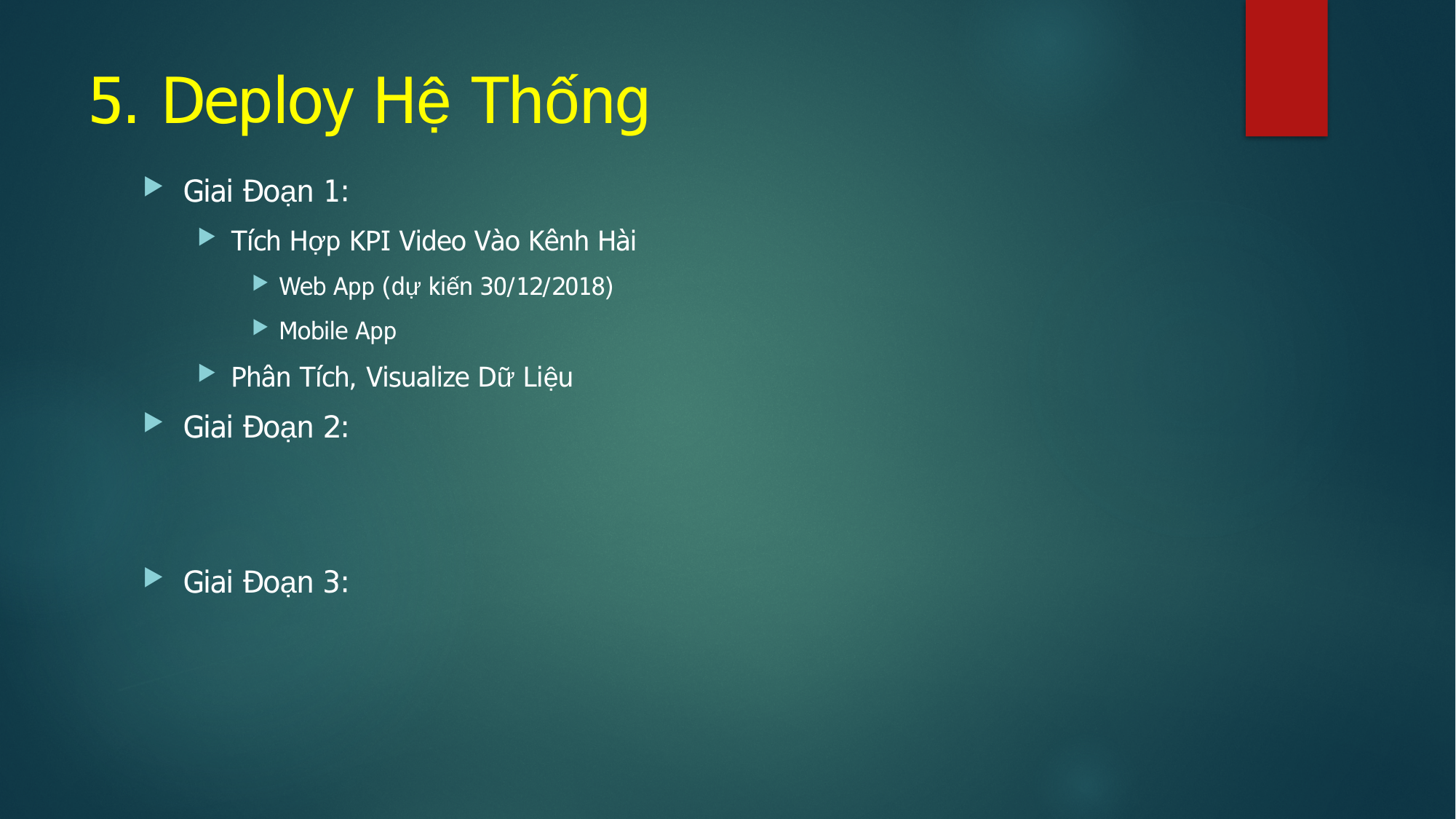

# 5. Deploy Hệ Thống
Giai Đoạn 1:
Tích Hợp KPI Video Vào Kênh Hài
Web App (dự kiến 30/12/2018)
Mobile App
Phân Tích, Visualize Dữ Liệu
Giai Đoạn 2:

Giai Đoạn 3: